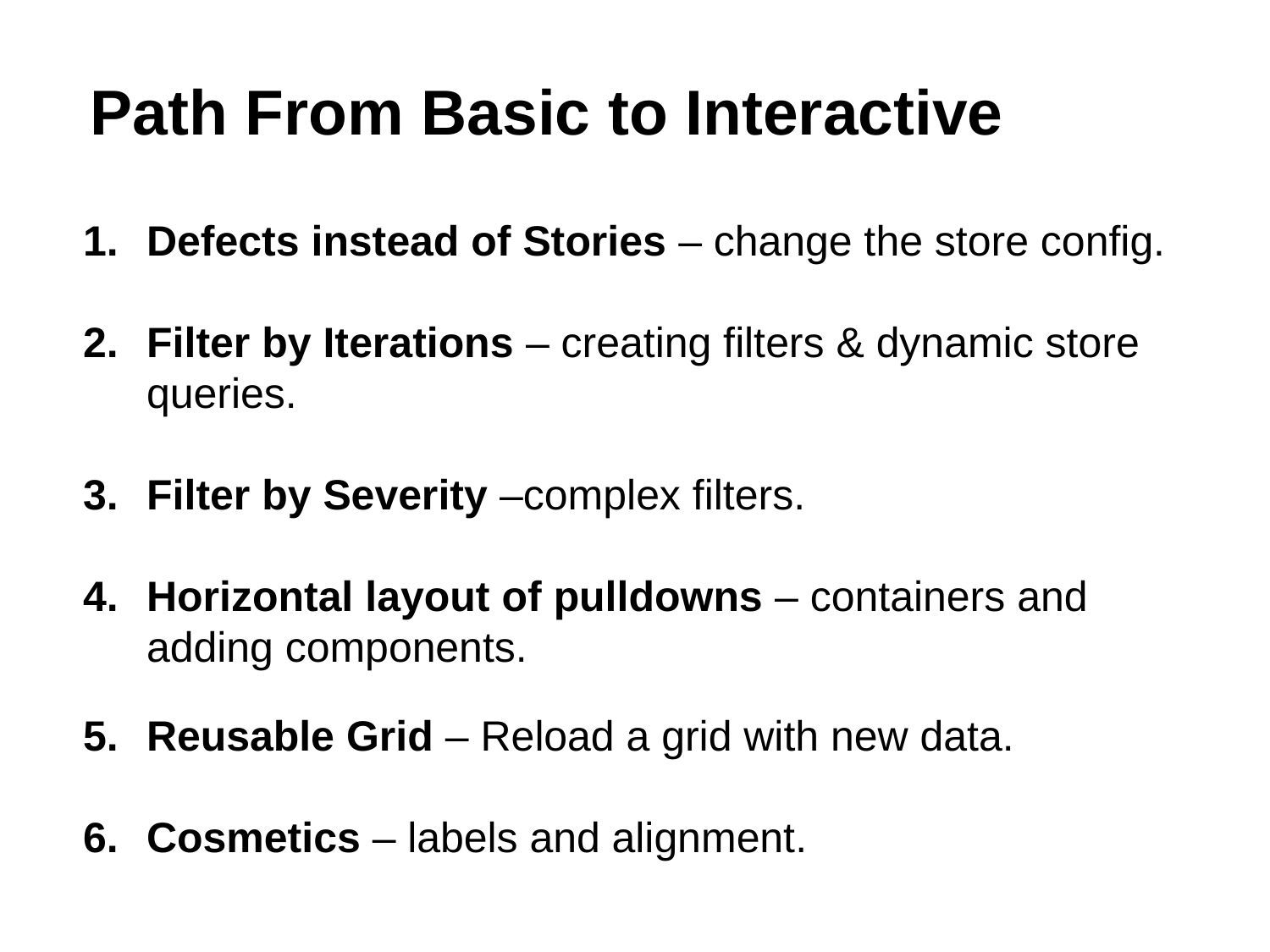

Path From Basic to Interactive
Defects instead of Stories – change the store config.

Filter by Iterations – creating filters & dynamic store queries.

Filter by Severity –complex filters.

Horizontal layout of pulldowns – containers and adding components.

Reusable Grid – Reload a grid with new data.

Cosmetics – labels and alignment.